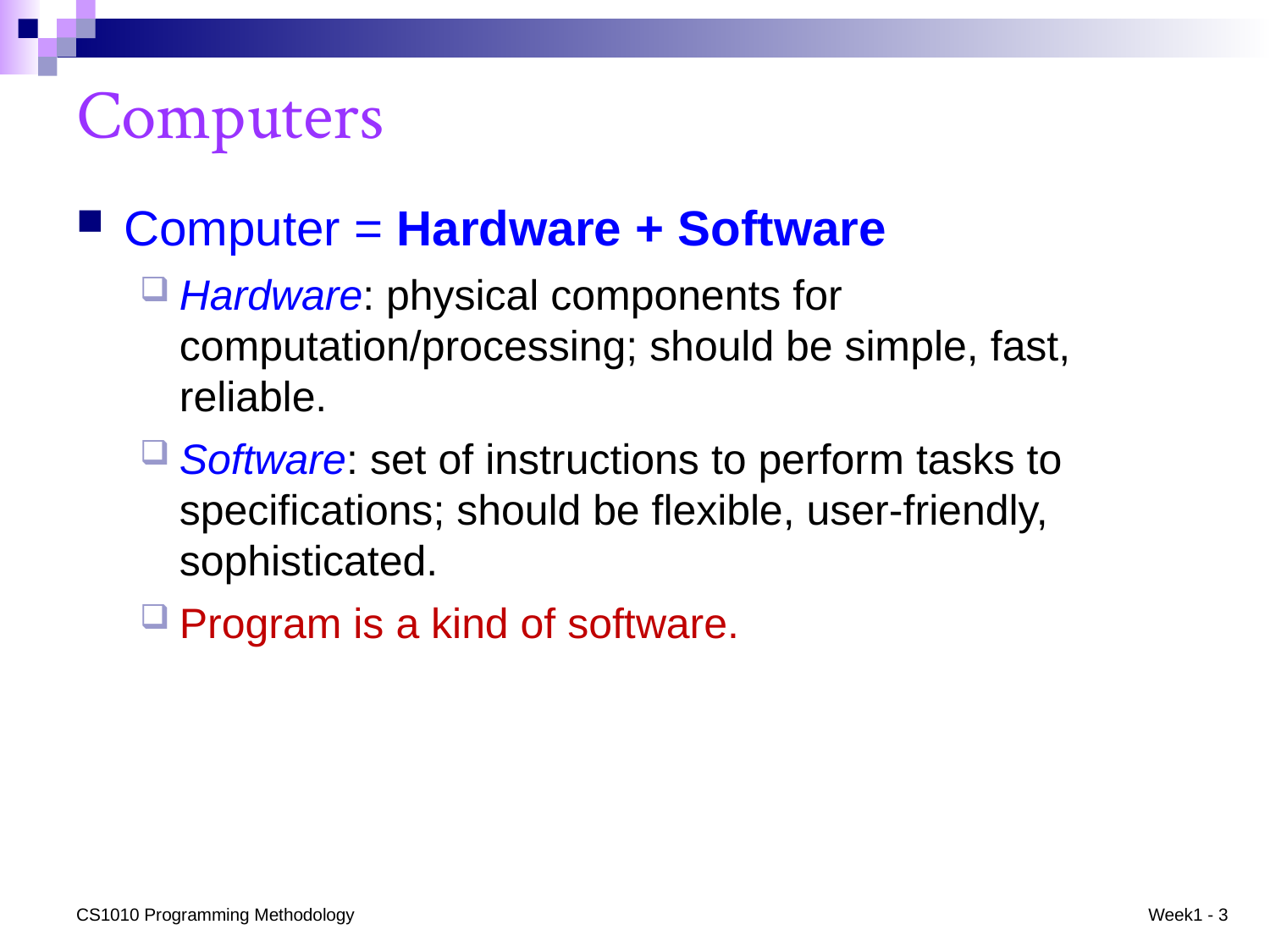

# Computers
Computer = Hardware + Software
Hardware: physical components for computation/processing; should be simple, fast, reliable.
Software: set of instructions to perform tasks to specifications; should be flexible, user-friendly, sophisticated.
Program is a kind of software.
CS1010 Programming Methodology
Week1 - 3